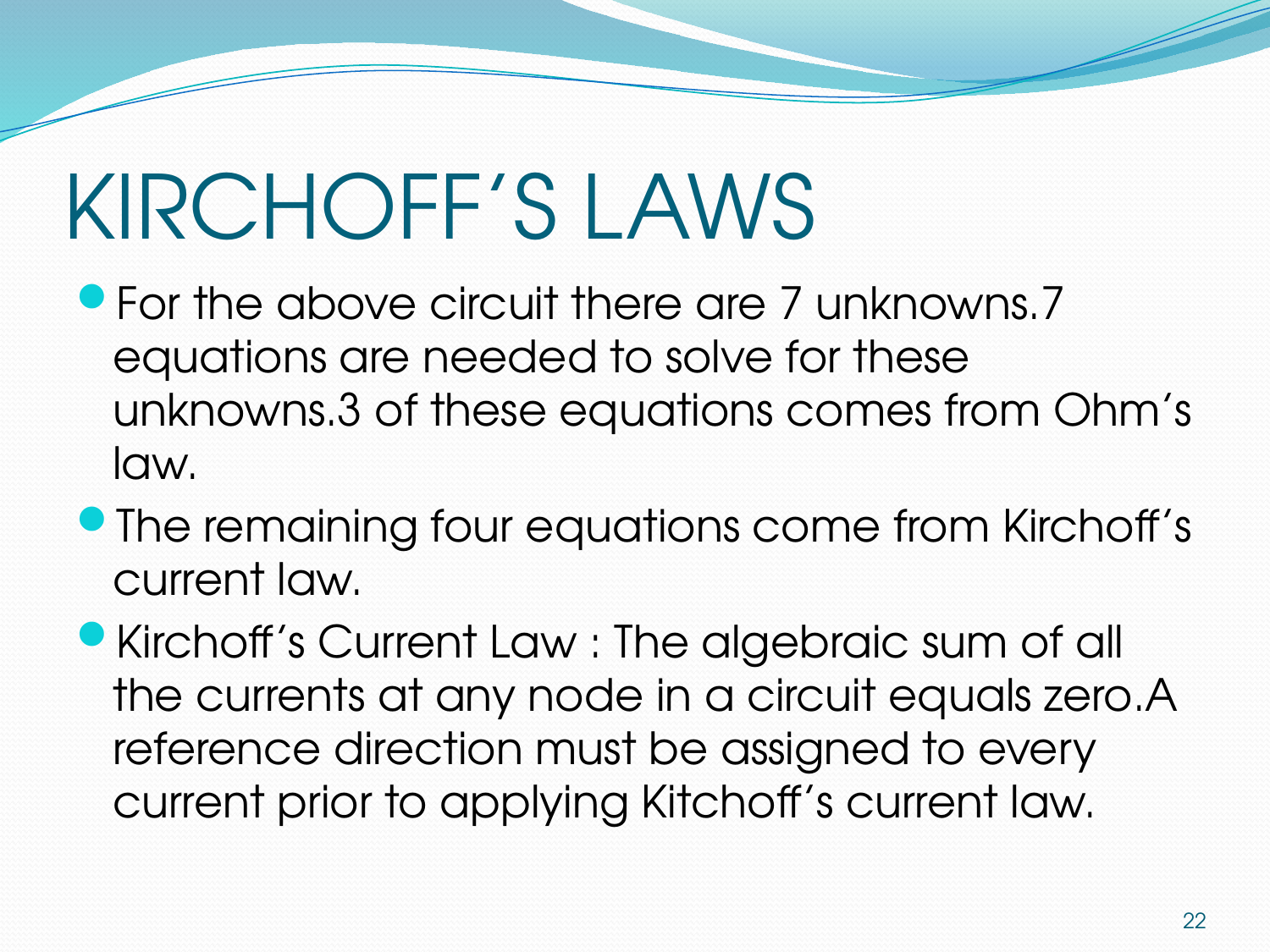

# KIRCHOFF’S LAWS
For the above circuit there are 7 unknowns.7 equations are needed to solve for these unknowns.3 of these equations comes from Ohm’s law.
The remaining four equations come from Kirchoff’s current law.
Kirchoff’s Current Law : The algebraic sum of all the currents at any node in a circuit equals zero.A reference direction must be assigned to every current prior to applying Kitchoff’s current law.
22